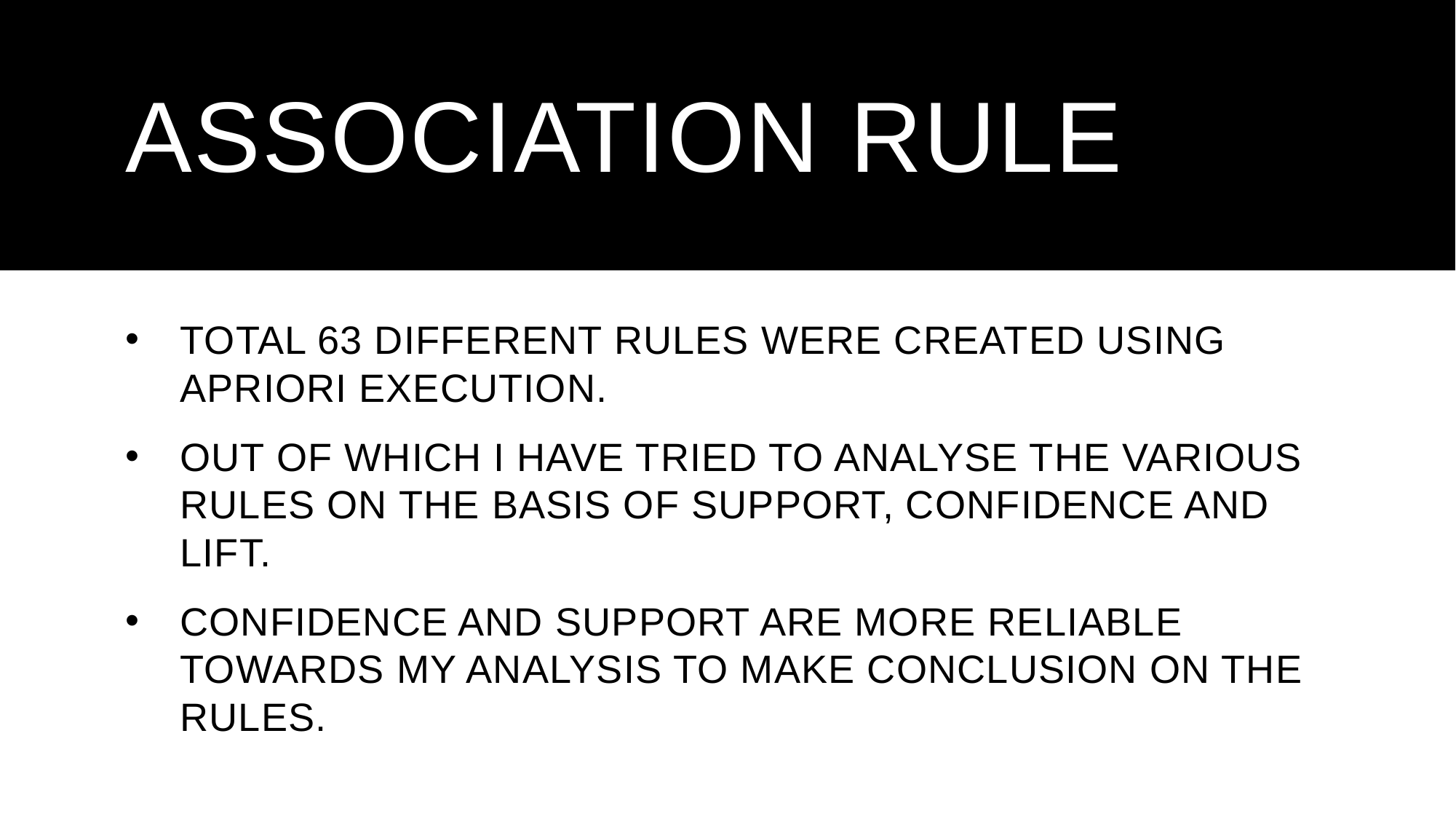

# ASSOCIATION RULE
TOTAL 63 DIFFERENT RULES WERE CREATED USING APRIORI EXECUTION.
OUT OF WHICH I HAVE TRIED TO ANALYSE THE VARIOUS RULES ON THE BASIS OF SUPPORT, CONFIDENCE AND LIFT.
CONFIDENCE AND SUPPORT ARE MORE RELIABLE TOWARDS MY ANALYSIS TO MAKE CONCLUSION ON THE RULES.